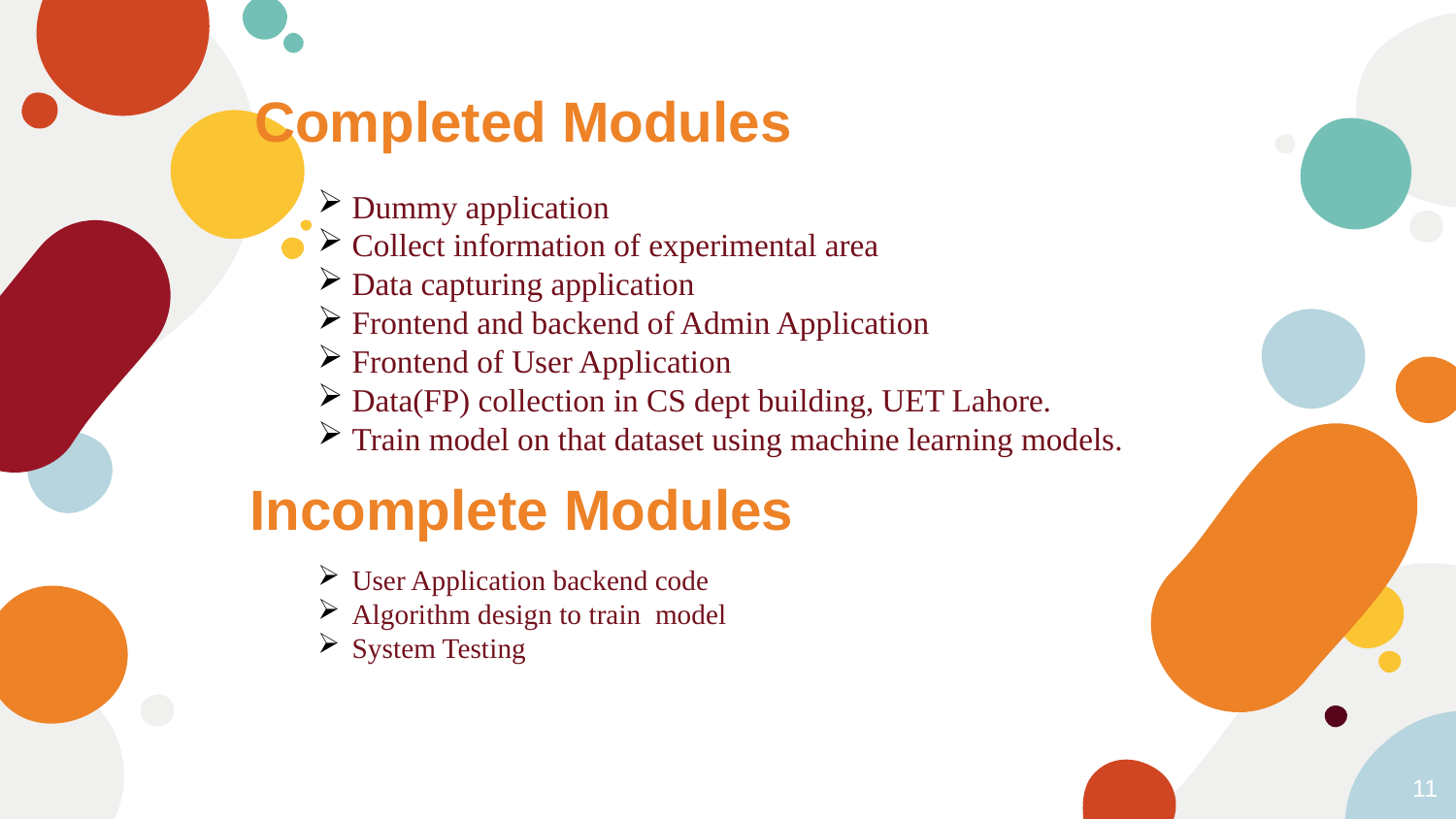

Completed Modules
Dummy application
Collect information of experimental area
Data capturing application
Frontend and backend of Admin Application
Frontend of User Application
Data(FP) collection in CS dept building, UET Lahore.
Train model on that dataset using machine learning models.

  Incomplete Modules
User Application backend code
Algorithm design to train  model
System Testing
11